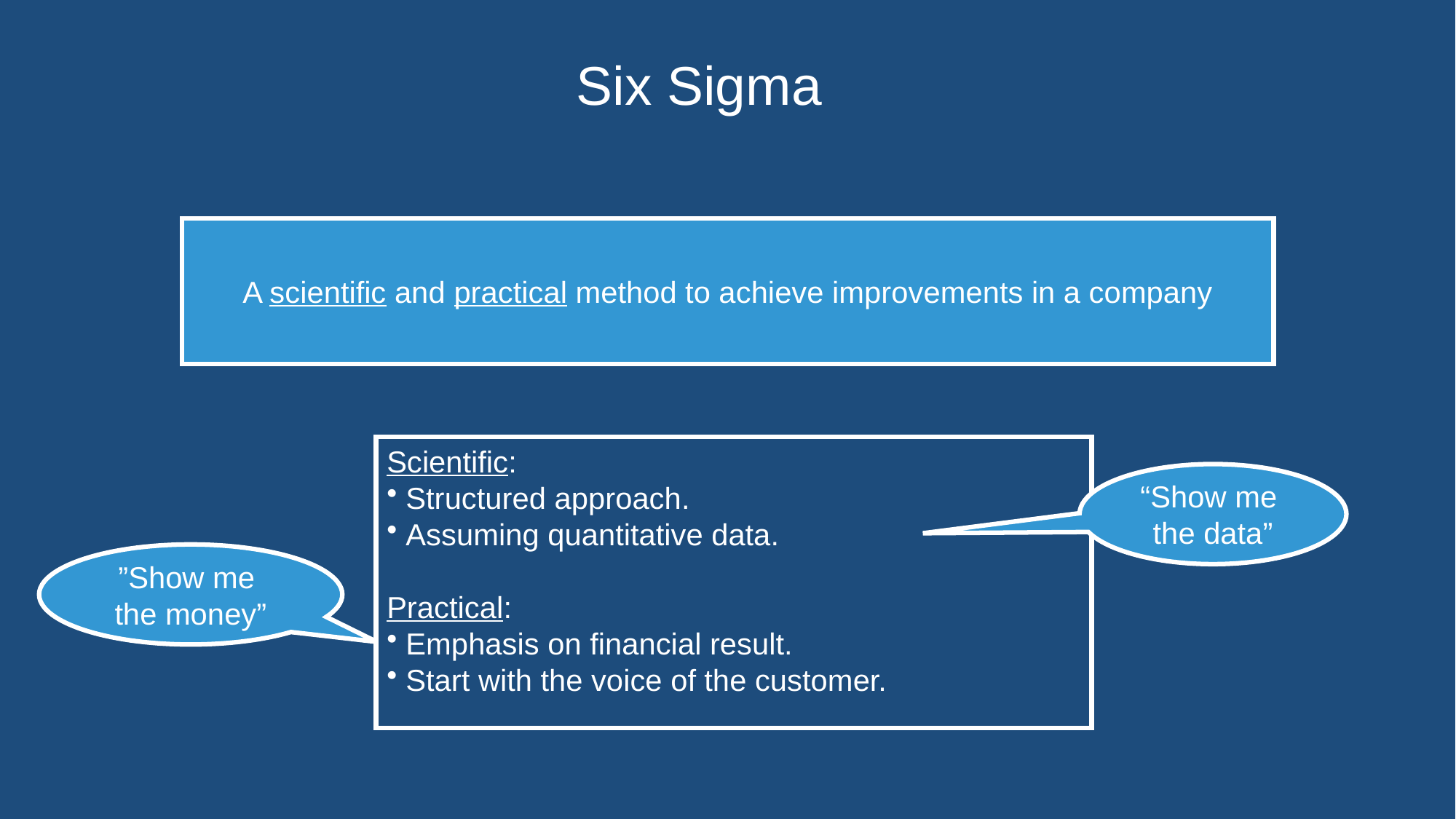

Six Sigma
A scientific and practical method to achieve improvements in a company
Scientific:
 Structured approach.
 Assuming quantitative data.

Practical:
 Emphasis on financial result.
 Start with the voice of the customer.
“Show me
the data”
”Show me
the money”